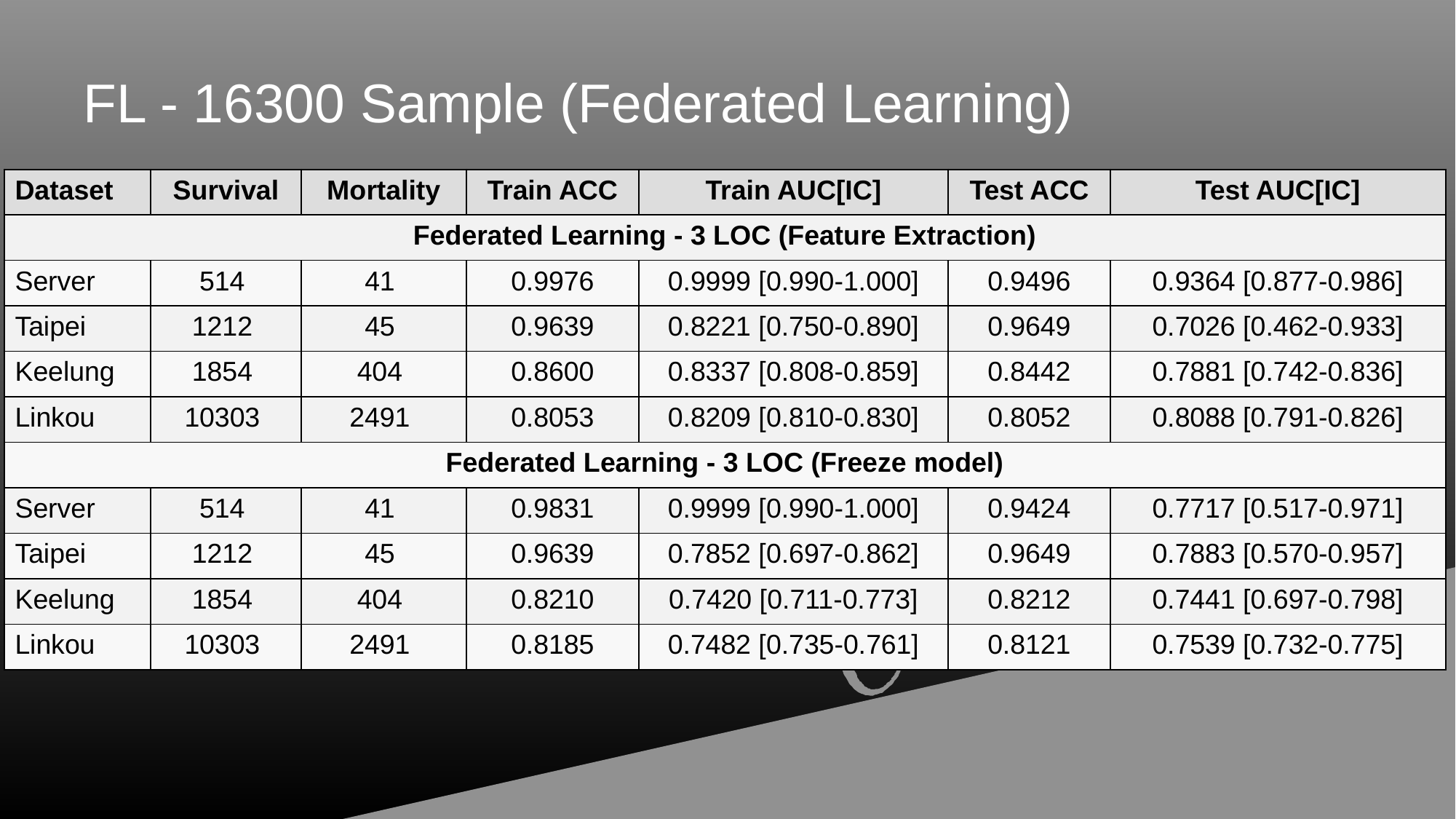

# FL - 16300 Sample (Federated Learning)
| Dataset | Survival | Mortality | Train ACC | Train AUC[IC] | Test ACC | Test AUC[IC] |
| --- | --- | --- | --- | --- | --- | --- |
| Federated Learning - 3 LOC (Feature Extraction) |  |  |  |  |  |  |
| Server | 514 | 41 | 0.9976 | 0.9999 [0.990-1.000] | 0.9496 | 0.9364 [0.877-0.986] |
| Taipei | 1212 | 45 | 0.9639 | 0.8221 [0.750-0.890] | 0.9649 | 0.7026 [0.462-0.933] |
| Keelung | 1854 | 404 | 0.8600 | 0.8337 [0.808-0.859] | 0.8442 | 0.7881 [0.742-0.836] |
| Linkou | 10303 | 2491 | 0.8053 | 0.8209 [0.810-0.830] | 0.8052 | 0.8088 [0.791-0.826] |
| Federated Learning - 3 LOC (Freeze model) |  |  |  |  |  |  |
| Server | 514 | 41 | 0.9831 | 0.9999 [0.990-1.000] | 0.9424 | 0.7717 [0.517-0.971] |
| Taipei | 1212 | 45 | 0.9639 | 0.7852 [0.697-0.862] | 0.9649 | 0.7883 [0.570-0.957] |
| Keelung | 1854 | 404 | 0.8210 | 0.7420 [0.711-0.773] | 0.8212 | 0.7441 [0.697-0.798] |
| Linkou | 10303 | 2491 | 0.8185 | 0.7482 [0.735-0.761] | 0.8121 | 0.7539 [0.732-0.775] |